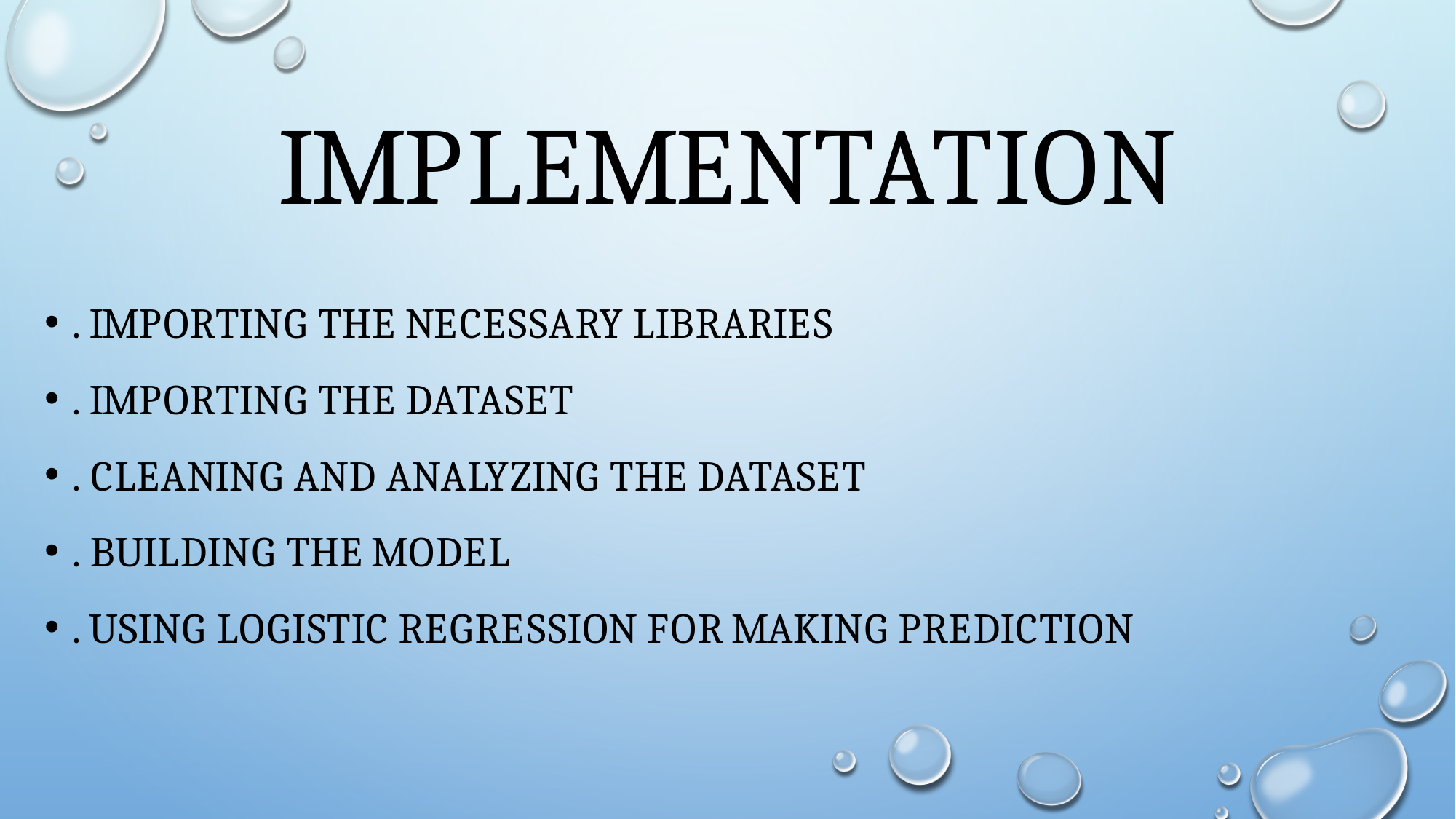

# IMPLEMENTATION
. Importing the necessary libraries
. Importing the dataset
. Cleaning and analyzing the dataset
. Building the model
. Using logistic regression for making prediction